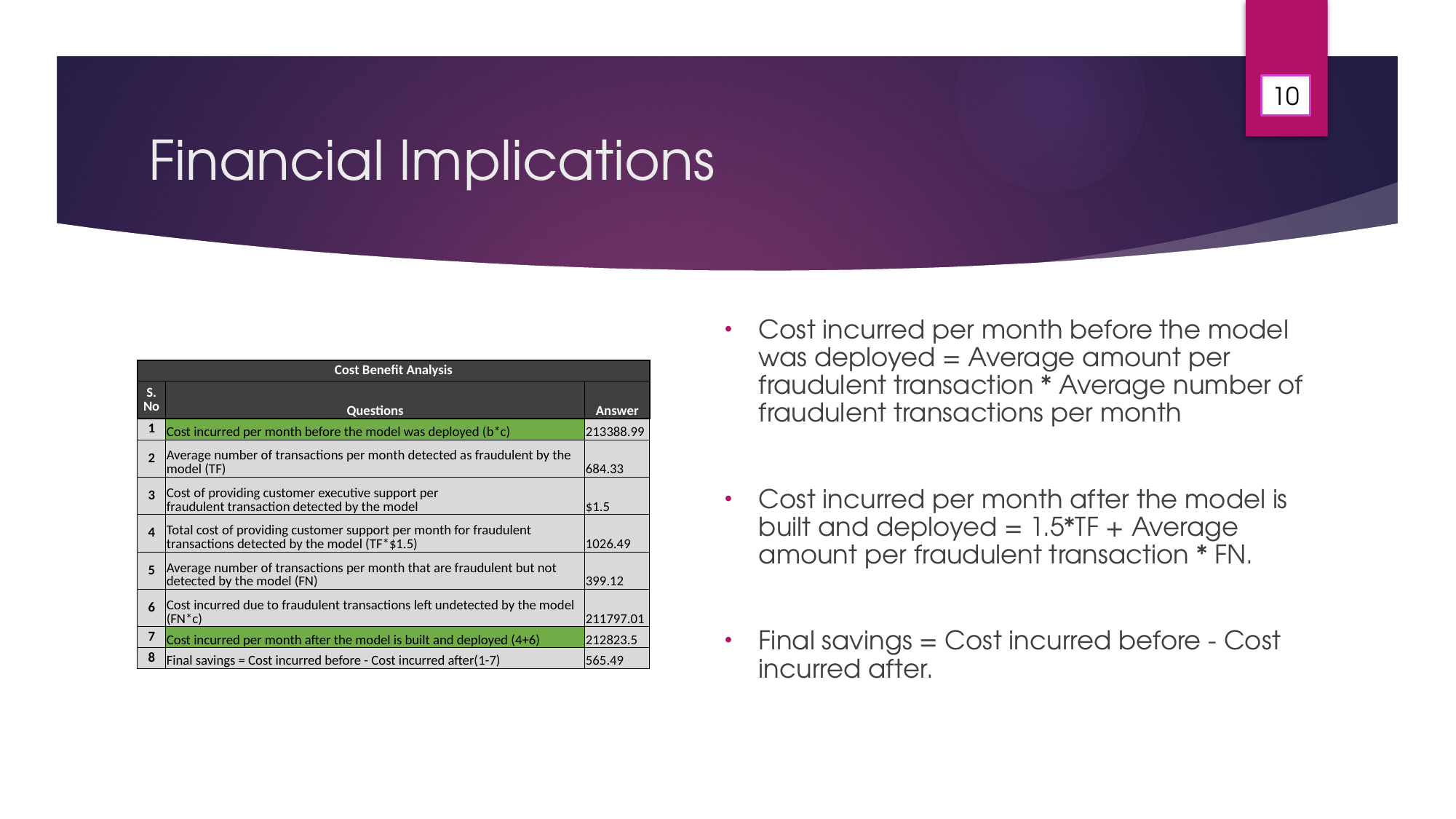

10
# Financial Implications
Cost incurred per month before the model was deployed = Average amount per fraudulent transaction * Average number of fraudulent transactions per month

Cost incurred per month after the model is built and deployed = 1.5*TF + Average amount per fraudulent transaction * FN.

Final savings = Cost incurred before - Cost incurred after.

| Cost Benefit Analysis |  |  |
| --- | --- | --- |
| S. No | Questions | Answer |
| 1 | Cost incurred per month before the model was deployed (b\*c) | 213388.99 |
| 2 | Average number of transactions per month detected as fraudulent by the model (TF) | 684.33 |
| 3 | Cost of providing customer executive support per fraudulent transaction detected by the model | $1.5 |
| 4 | Total cost of providing customer support per month for fraudulent transactions detected by the model (TF\*$1.5) | 1026.49 |
| 5 | Average number of transactions per month that are fraudulent but not detected by the model (FN) | 399.12 |
| 6 | Cost incurred due to fraudulent transactions left undetected by the model (FN\*c) | 211797.01 |
| 7 | Cost incurred per month after the model is built and deployed (4+6) | 212823.5 |
| 8 | Final savings = Cost incurred before - Cost incurred after(1-7) | 565.49 |